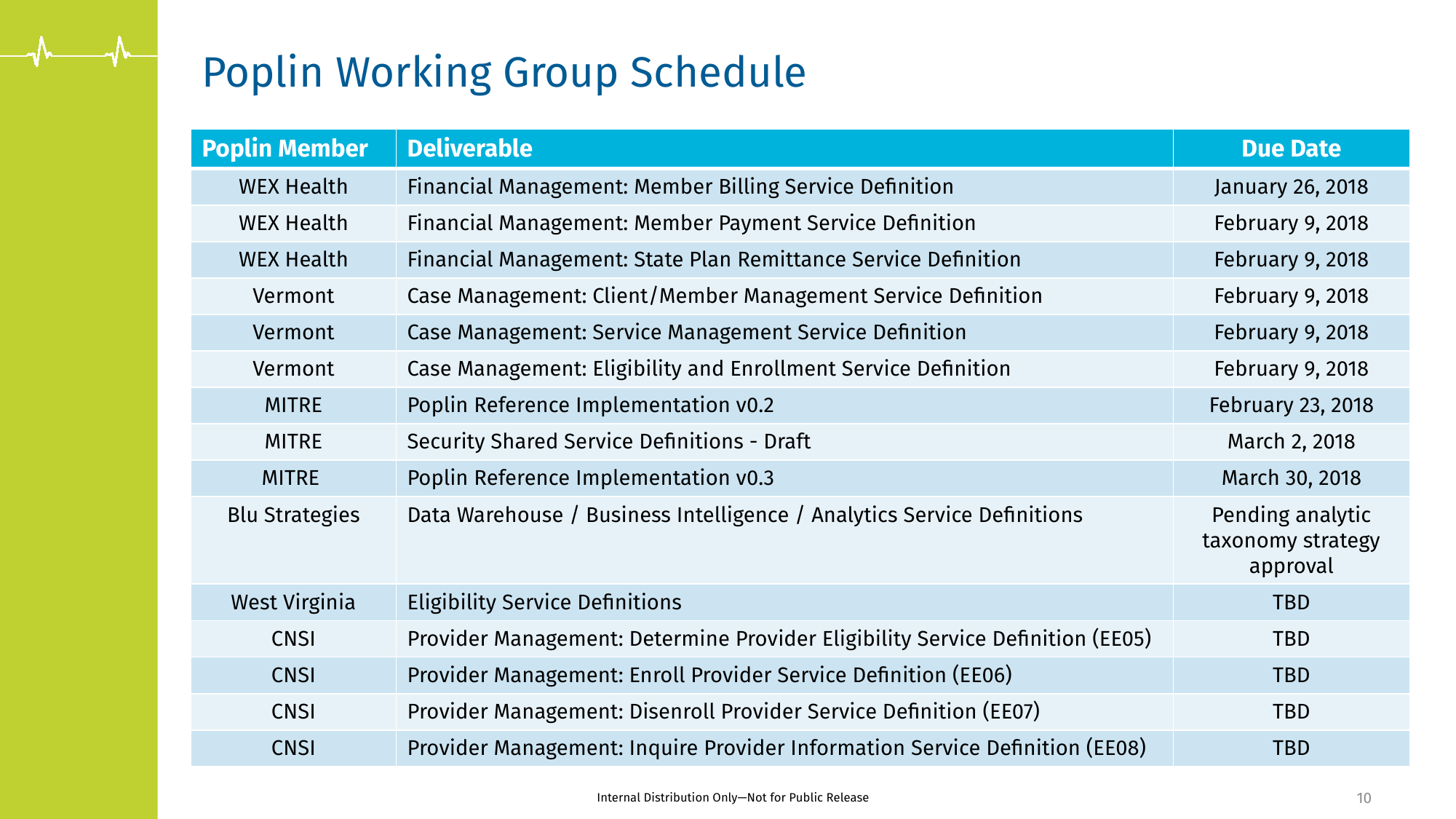

# Poplin Working Group Schedule
| Poplin Member | Deliverable | Due Date |
| --- | --- | --- |
| WEX Health | Financial Management: Member Billing Service Definition | January 26, 2018 |
| WEX Health | Financial Management: Member Payment Service Definition | February 9, 2018 |
| WEX Health | Financial Management: State Plan Remittance Service Definition | February 9, 2018 |
| Vermont | Case Management: Client/Member Management Service Definition | February 9, 2018 |
| Vermont | Case Management: Service Management Service Definition | February 9, 2018 |
| Vermont | Case Management: Eligibility and Enrollment Service Definition | February 9, 2018 |
| MITRE | Poplin Reference Implementation v0.2 | February 23, 2018 |
| MITRE | Security Shared Service Definitions - Draft | March 2, 2018 |
| MITRE | Poplin Reference Implementation v0.3 | March 30, 2018 |
| Blu Strategies | Data Warehouse / Business Intelligence / Analytics Service Definitions | Pending analytic taxonomy strategy approval |
| West Virginia | Eligibility Service Definitions | TBD |
| CNSI | Provider Management: Determine Provider Eligibility Service Definition (EE05) | TBD |
| CNSI | Provider Management: Enroll Provider Service Definition (EE06) | TBD |
| CNSI | Provider Management: Disenroll Provider Service Definition (EE07) | TBD |
| CNSI | Provider Management: Inquire Provider Information Service Definition (EE08) | TBD |
10